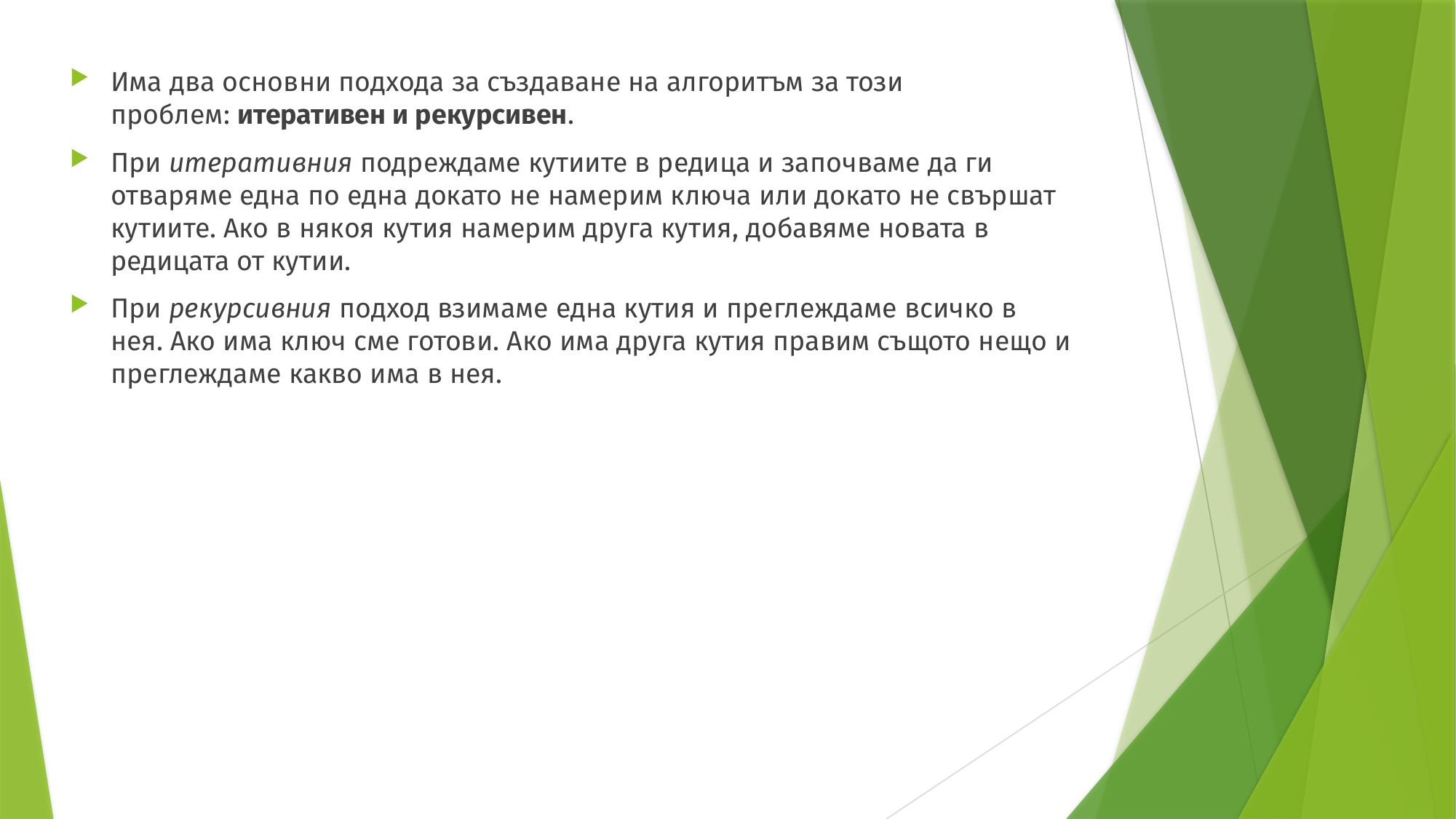

Има два основни подхода за създаване на алгоритъм за този проблем: итеративен и рекурсивен.
При итеративния подреждаме кутиите в редица и започваме да ги отваряме една по една докато не намерим ключа или докато не свършат кутиите. Ако в някоя кутия намерим друга кутия, добавяме новата в редицата от кутии.
При рекурсивния подход взимаме една кутия и преглеждаме всичко в нея. Ако има ключ сме готови. Ако има друга кутия правим същото нещо и преглеждаме какво има в нея.